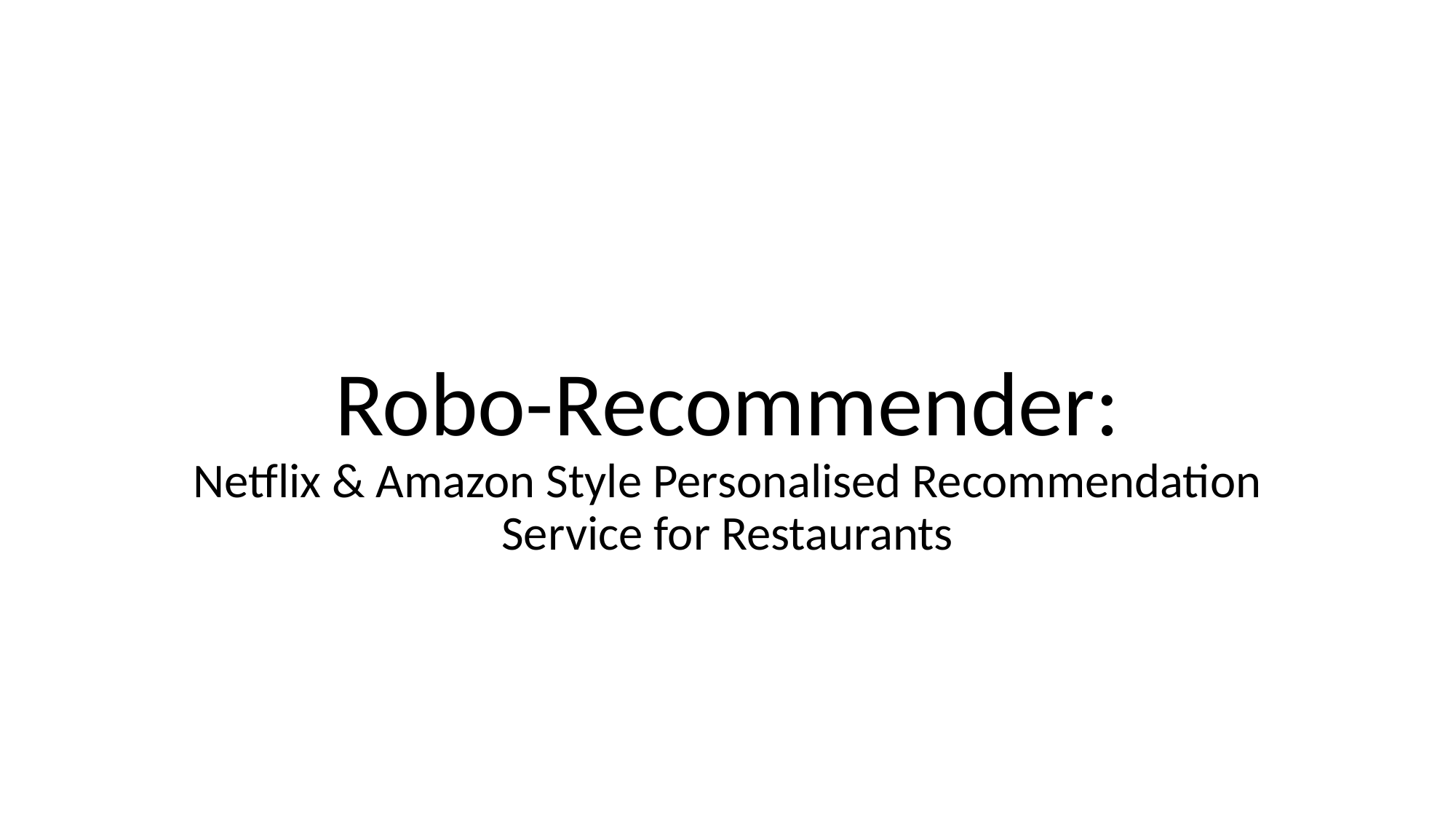

# Robo-Recommender: Netflix & Amazon Style Personalised Recommendation Service for Restaurants